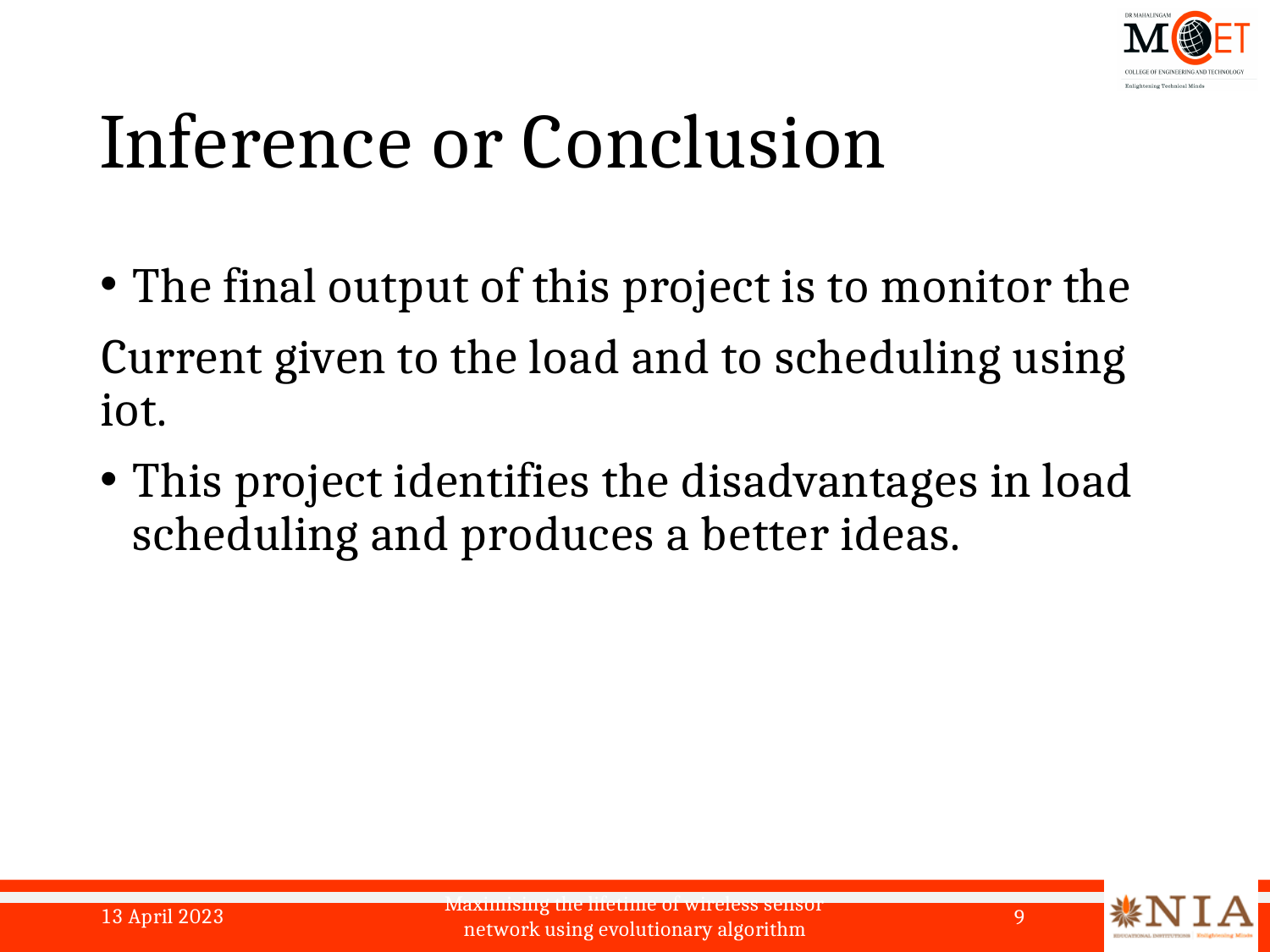

# Inference or Conclusion
The final output of this project is to monitor the
Current given to the load and to scheduling using iot.
This project identifies the disadvantages in load scheduling and produces a better ideas.
13 April 2023
Maximising the lifetime of wireless sensor network using evolutionary algorithm
9